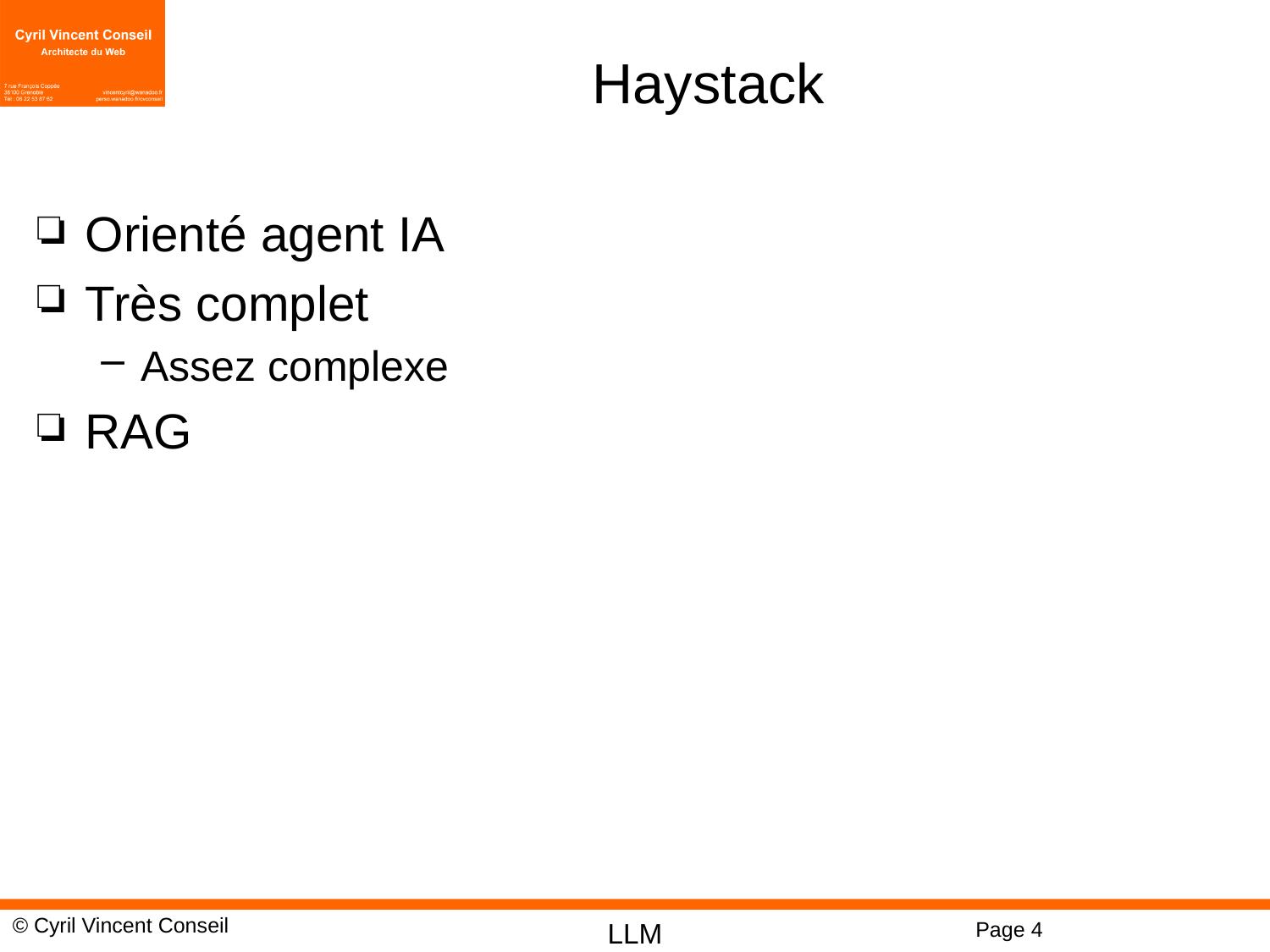

# Haystack
Orienté agent IA
Très complet
Assez complexe
RAG